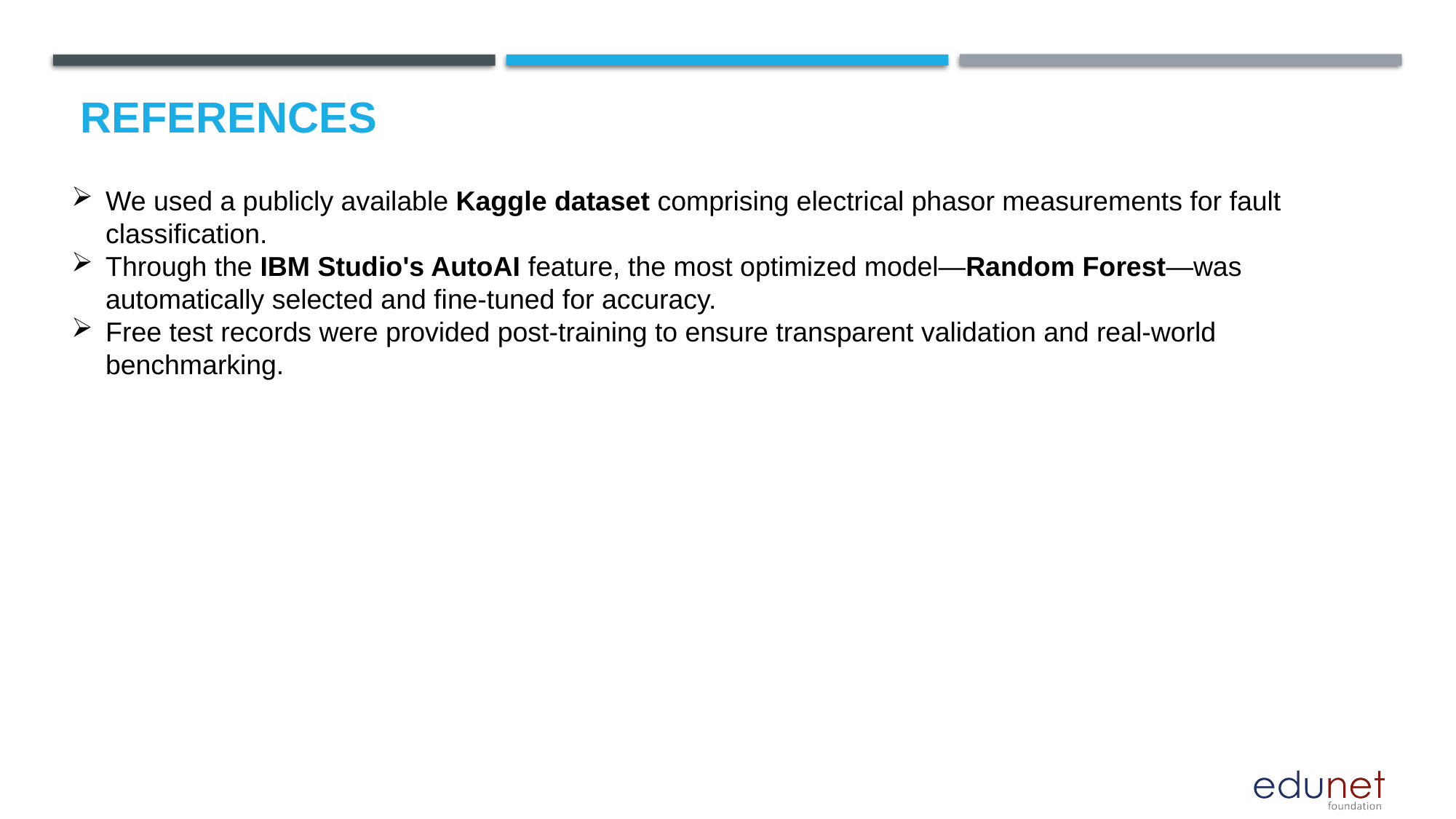

# References
We used a publicly available Kaggle dataset comprising electrical phasor measurements for fault classification.
Through the IBM Studio's AutoAI feature, the most optimized model—Random Forest—was automatically selected and fine-tuned for accuracy.
Free test records were provided post-training to ensure transparent validation and real-world benchmarking.